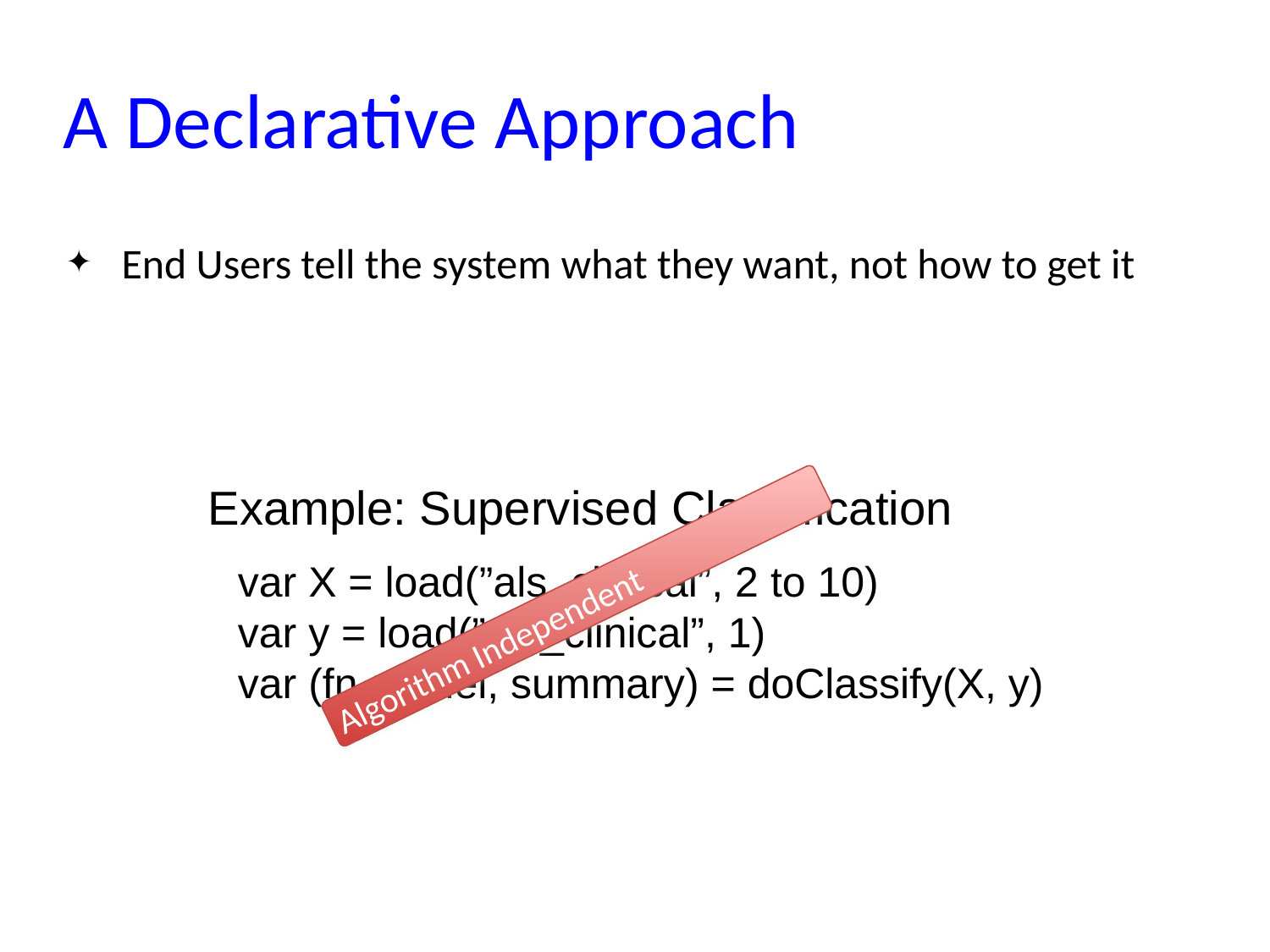

A Declarative Approach
End Users tell the system what they want, not how to get it
Example: Supervised Classification
var X = load(”als_clinical”, 2 to 10)
var y = load(”als_clinical”, 1)
var (fn-model, summary) = doClassify(X, y)
Algorithm Independent